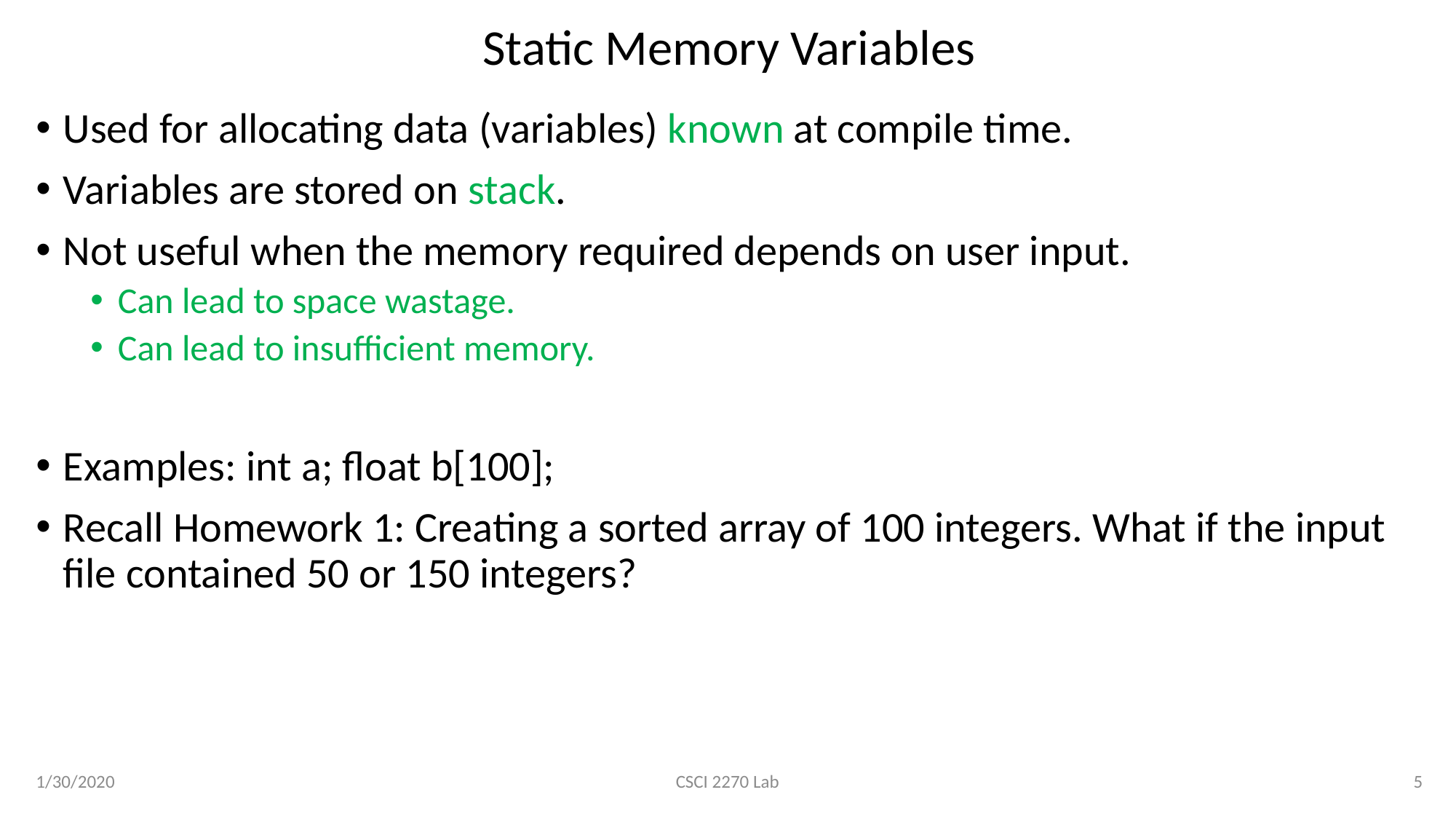

# Static Memory Variables
Used for allocating data (variables) known at compile time.
Variables are stored on stack.
Not useful when the memory required depends on user input.
Can lead to space wastage.
Can lead to insufficient memory.

Examples: int a; float b[100];
Recall Homework 1: Creating a sorted array of 100 integers. What if the input file contained 50 or 150 integers?
1/30/2020
5
CSCI 2270 Lab